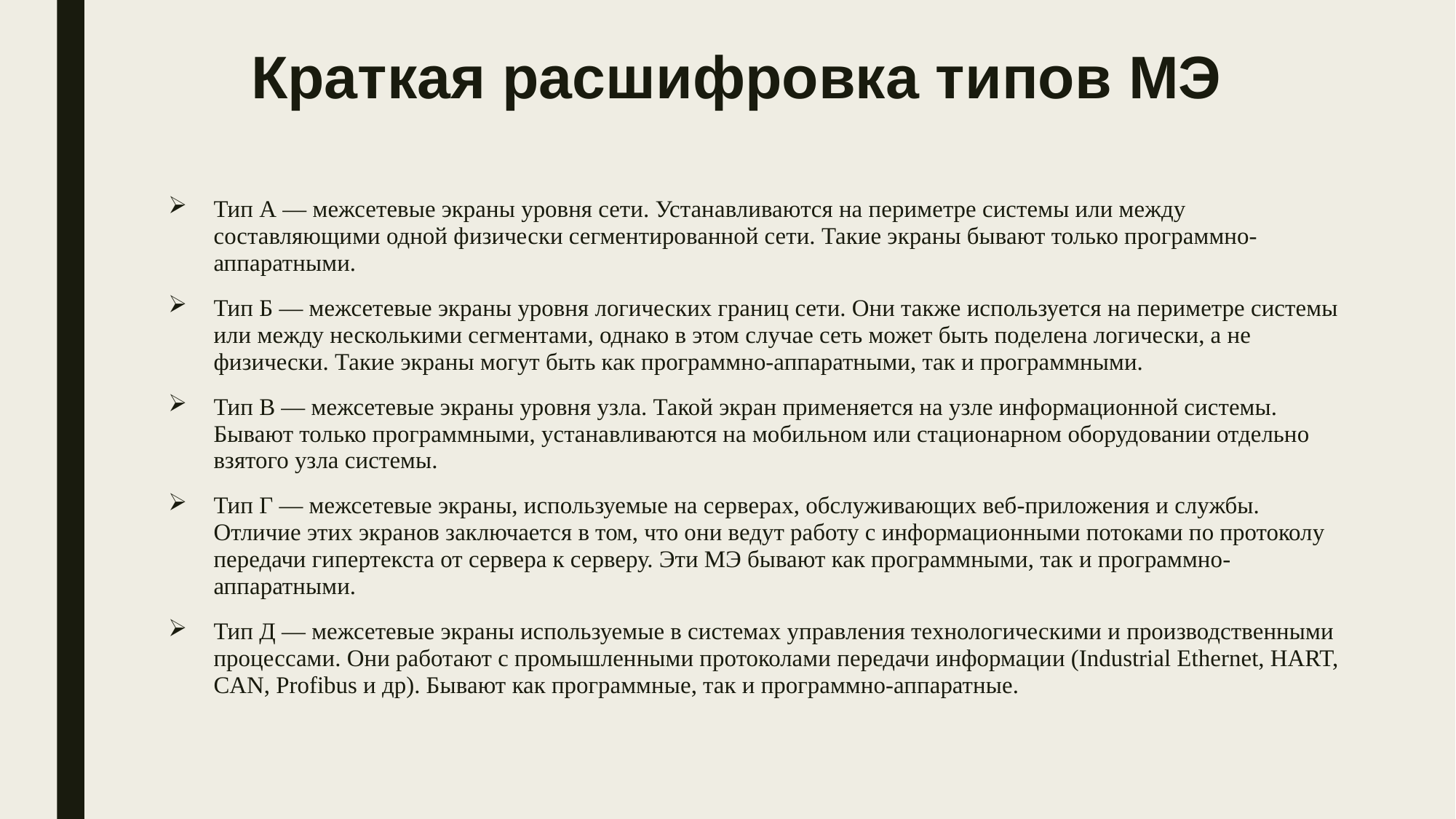

# Краткая расшифровка типов МЭ
Тип А — межсетевые экраны уровня сети. Устанавливаются на периметре системы или между составляющими одной физически сегментированной сети. Такие экраны бывают только программно-аппаратными.
Тип Б — межсетевые экраны уровня логических границ сети. Они также используется на периметре системы или между несколькими сегментами, однако в этом случае сеть может быть поделена логически, а не физически. Такие экраны могут быть как программно-аппаратными, так и программными.
Тип В — межсетевые экраны уровня узла. Такой экран применяется на узле информационной системы. Бывают только программными, устанавливаются на мобильном или стационарном оборудовании отдельно взятого узла системы.
Тип Г — межсетевые экраны, используемые на серверах, обслуживающих веб-приложения и службы. Отличие этих экранов заключается в том, что они ведут работу с информационными потоками по протоколу передачи гипертекста от сервера к серверу. Эти МЭ бывают как программными, так и программно-аппаратными.
Тип Д — межсетевые экраны используемые в системах управления технологическими и производственными процессами. Они работают с промышленными протоколами передачи информации (Industrial Ethernet, HART, CAN, Profibus и др). Бывают как программные, так и программно-аппаратные.